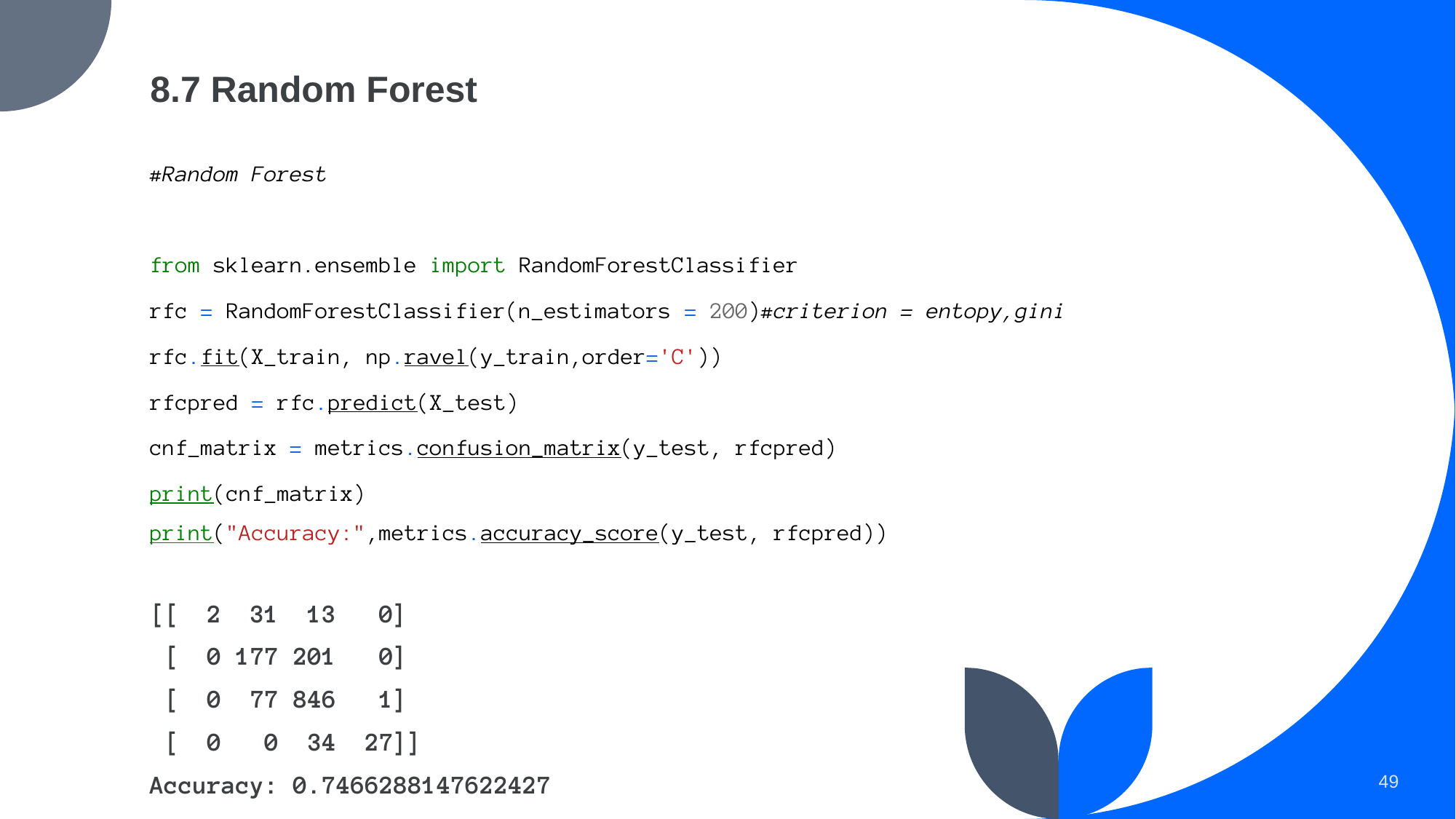

# 8.7 Random Forest
#Random Forest

from sklearn.ensemble import RandomForestClassifier
rfc = RandomForestClassifier(n_estimators = 200)#criterion = entopy,gini
rfc.fit(X_train, np.ravel(y_train,order='C'))
rfcpred = rfc.predict(X_test)
cnf_matrix = metrics.confusion_matrix(y_test, rfcpred)
print(cnf_matrix)
print("Accuracy:",metrics.accuracy_score(y_test, rfcpred))

[[  2  31  13   0]
 [  0 177 201   0]
 [  0  77 846   1]
 [  0   0  34  27]]
Accuracy: 0.7466288147622427
49